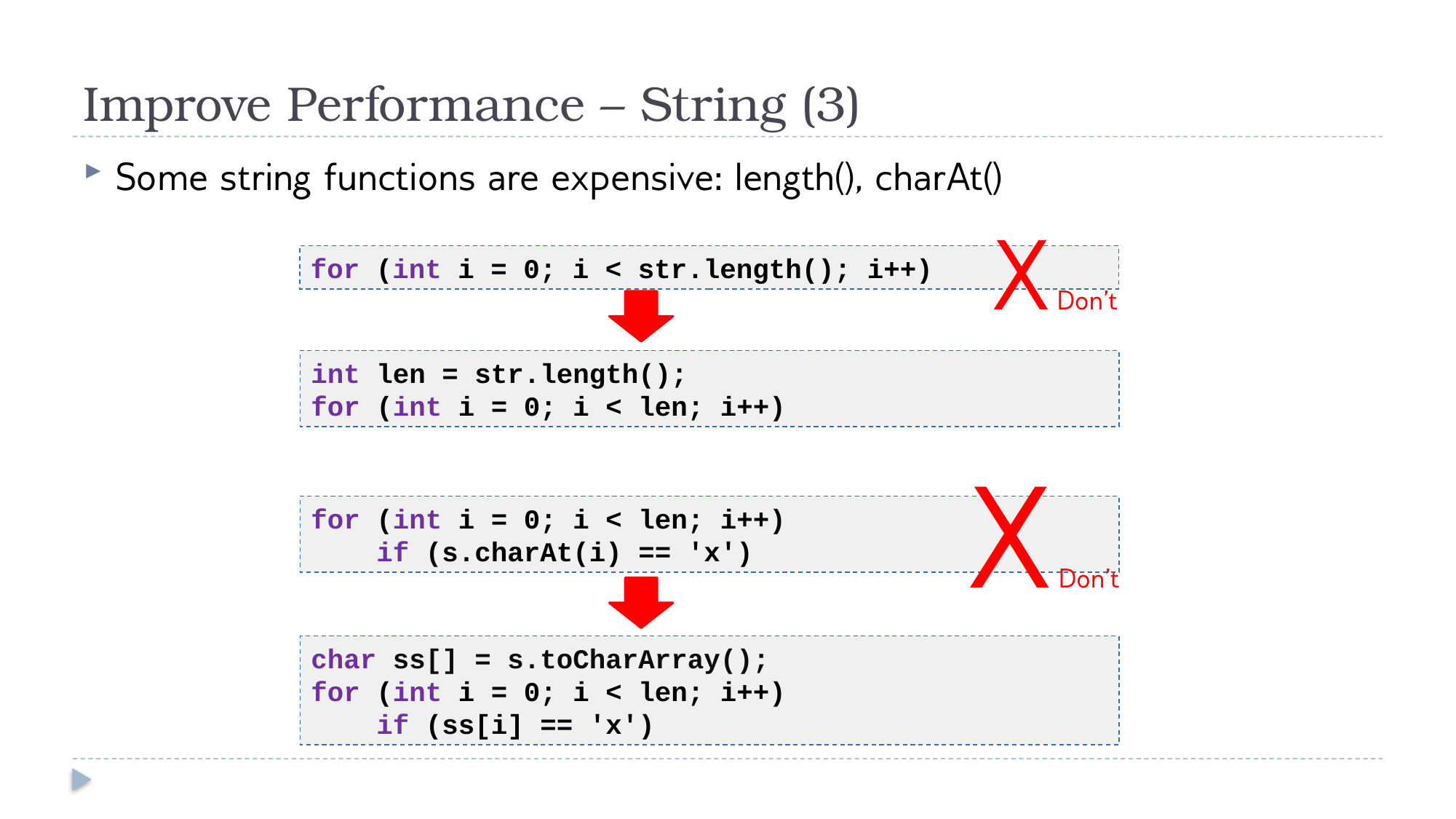

# Improve Performance – String (3)
Some string functions are expensive: length(), charAt()

X Don’t
for (int i = 0; i < str.length(); i++)

int len = str.length();
for (int i = 0; i < len; i++)
X Don’t
for (int i = 0; i < len; i++)
    if (s.charAt(i) == 'x')

char ss[] = s.toCharArray();
for (int i = 0; i < len; i++)
    if (ss[i] == 'x')